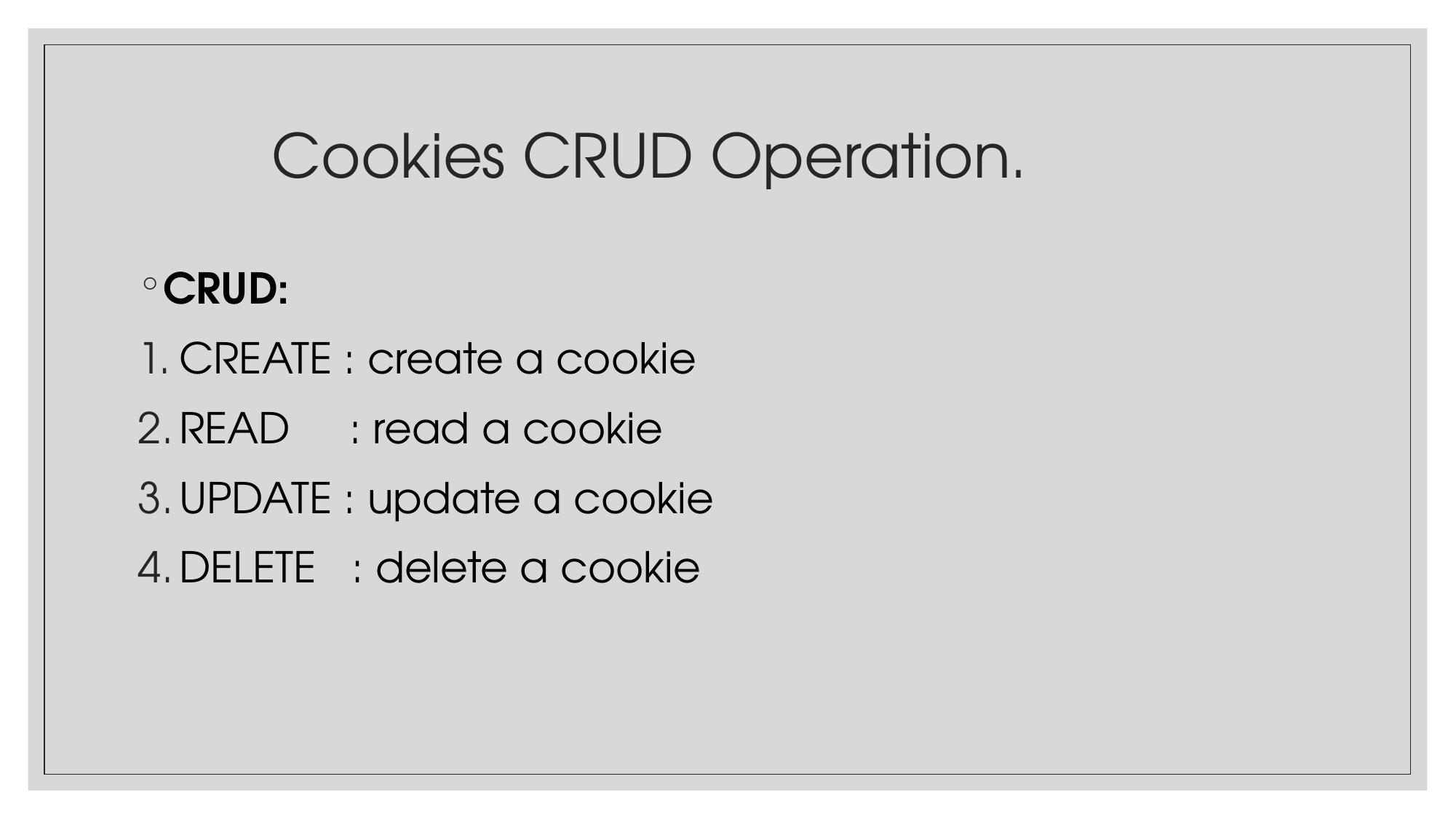

# Cookies CRUD Operation.
CRUD:
CREATE : create a cookie
READ     : read a cookie
UPDATE : update a cookie
DELETE   : delete a cookie